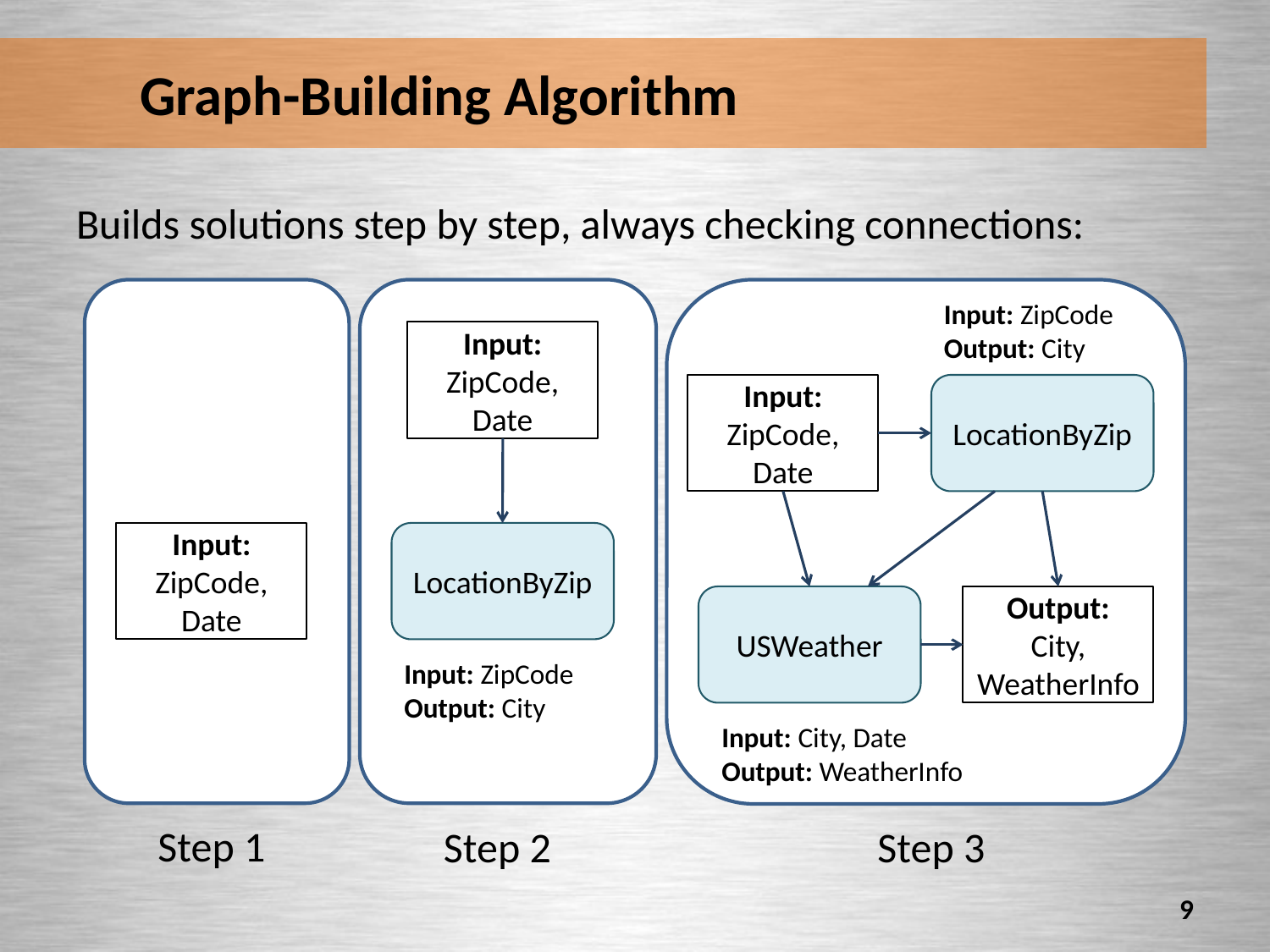

# Graph-Building Algorithm
Builds solutions step by step, always checking connections:

Input: ZipCode
Output: City
Input: ZipCode, Date
Input: ZipCode, Date
LocationByZip
Input: ZipCode, Date
LocationByZip
USWeather
Output:
City, WeatherInfo
Input: ZipCode
Output: City
Input: City, Date
Output: WeatherInfo
Step 1
Step 2
Step 3
9